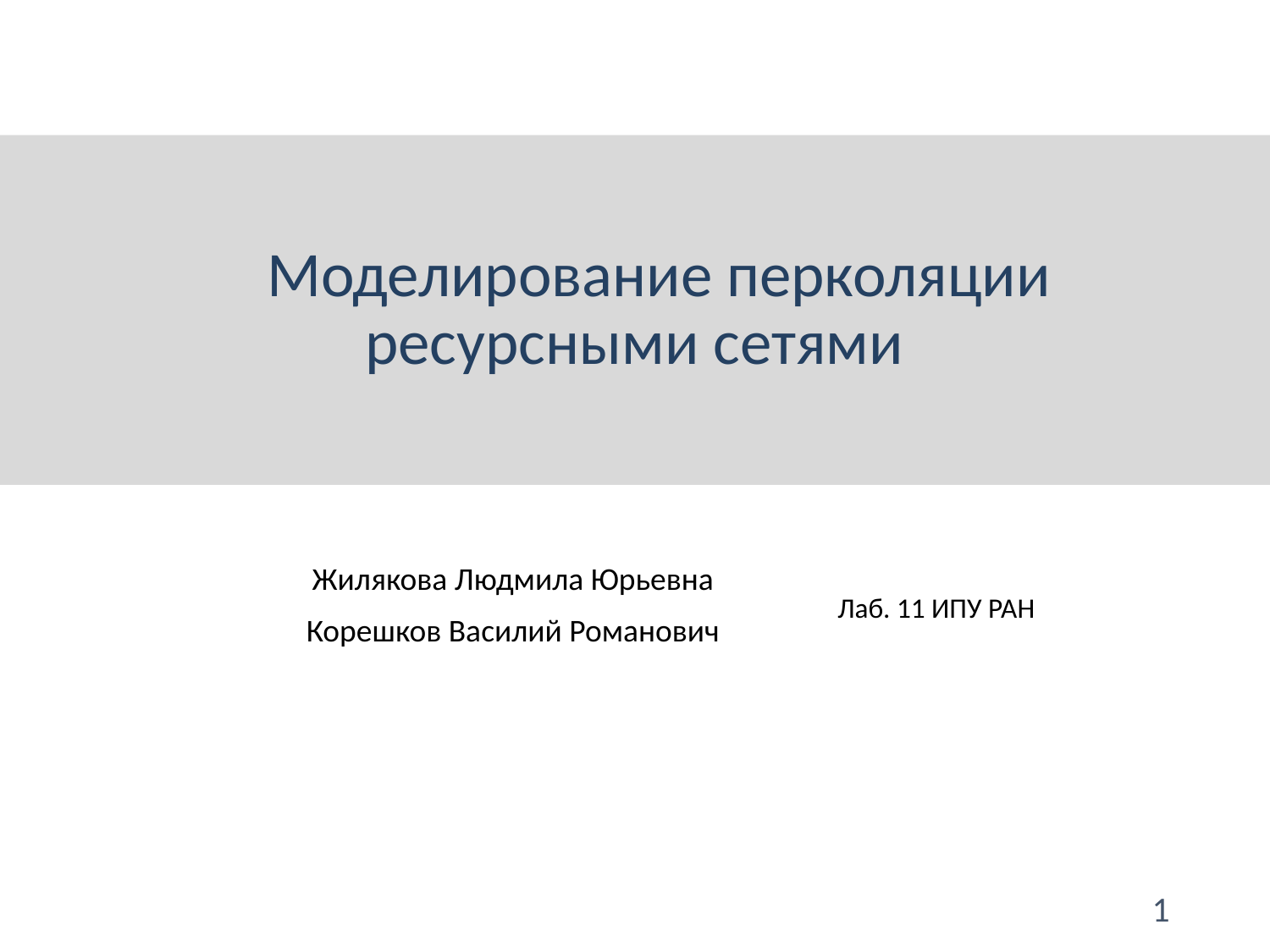

# Моделирование перколяции ресурсными сетями
| Жилякова Людмила Юрьевна | Лаб. 11 ИПУ РАН |
| --- | --- |
| Корешков Василий Романович |  |
1